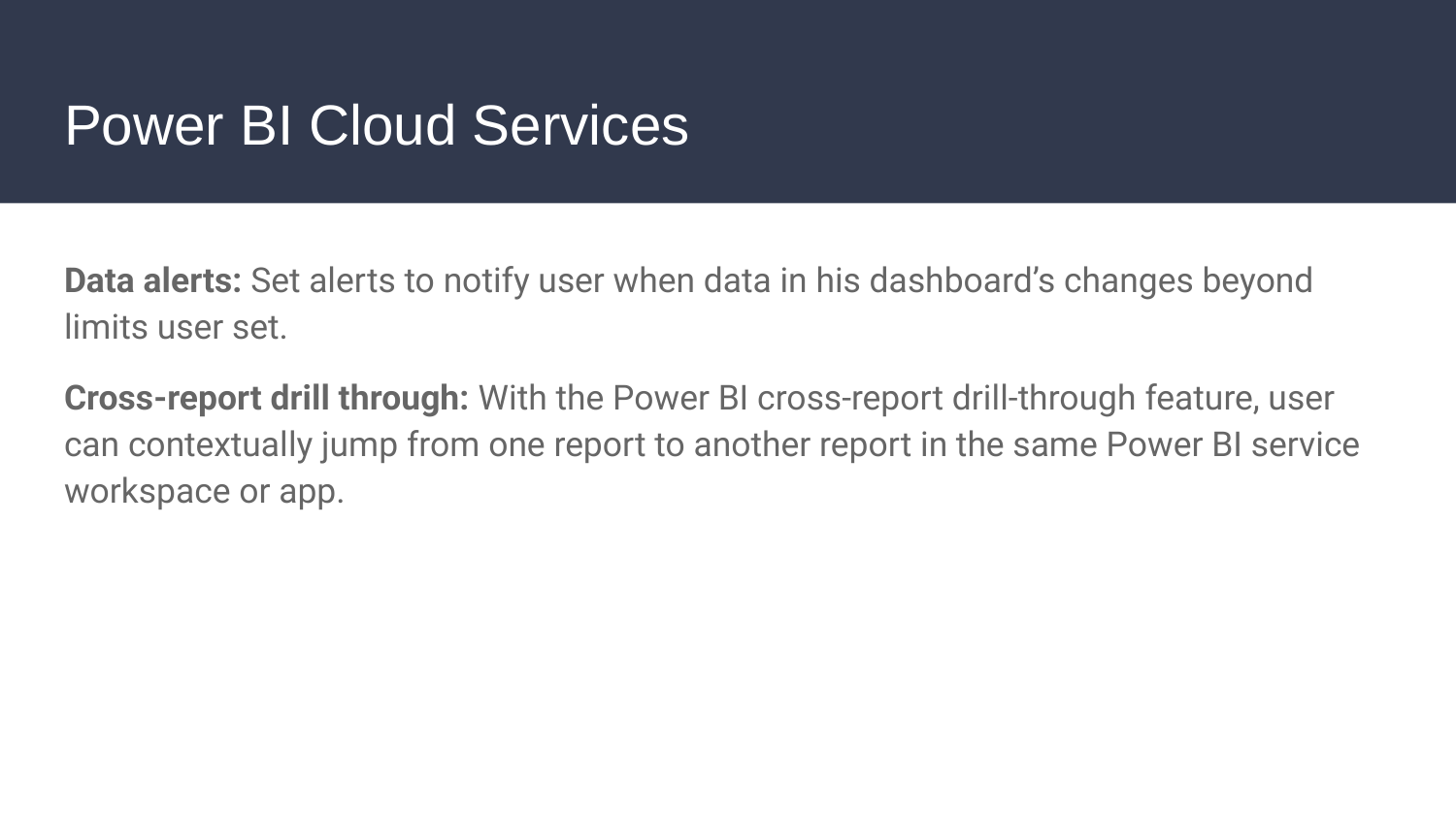

# Power BI Cloud Services
Data alerts: Set alerts to notify user when data in his dashboard’s changes beyond limits user set.
Cross-report drill through: With the Power BI cross-report drill-through feature, user can contextually jump from one report to another report in the same Power BI service workspace or app.